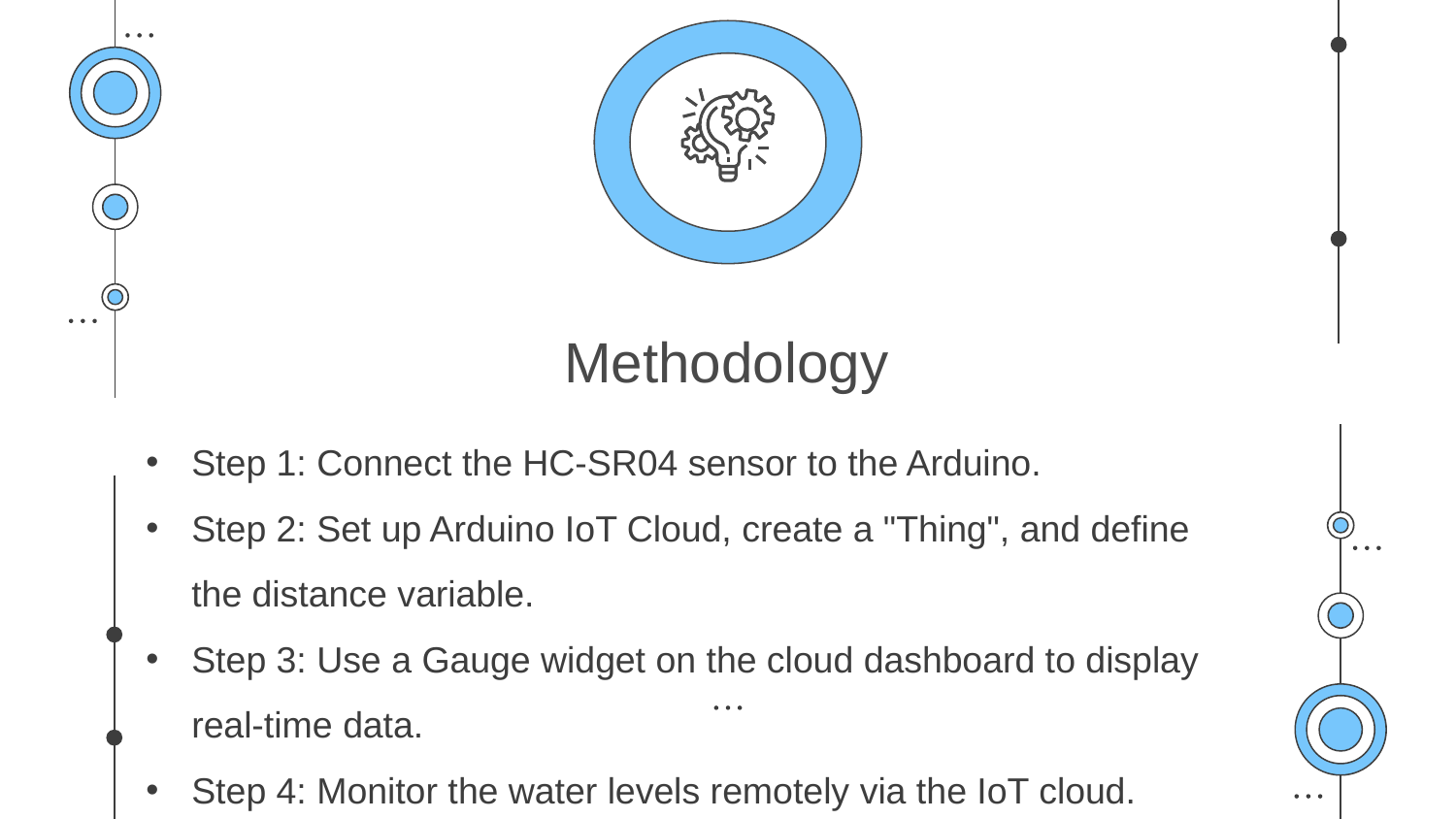

# Methodology
Step 1: Connect the HC-SR04 sensor to the Arduino.
Step 2: Set up Arduino IoT Cloud, create a "Thing", and define the distance variable.
Step 3: Use a Gauge widget on the cloud dashboard to display real-time data.
Step 4: Monitor the water levels remotely via the IoT cloud.